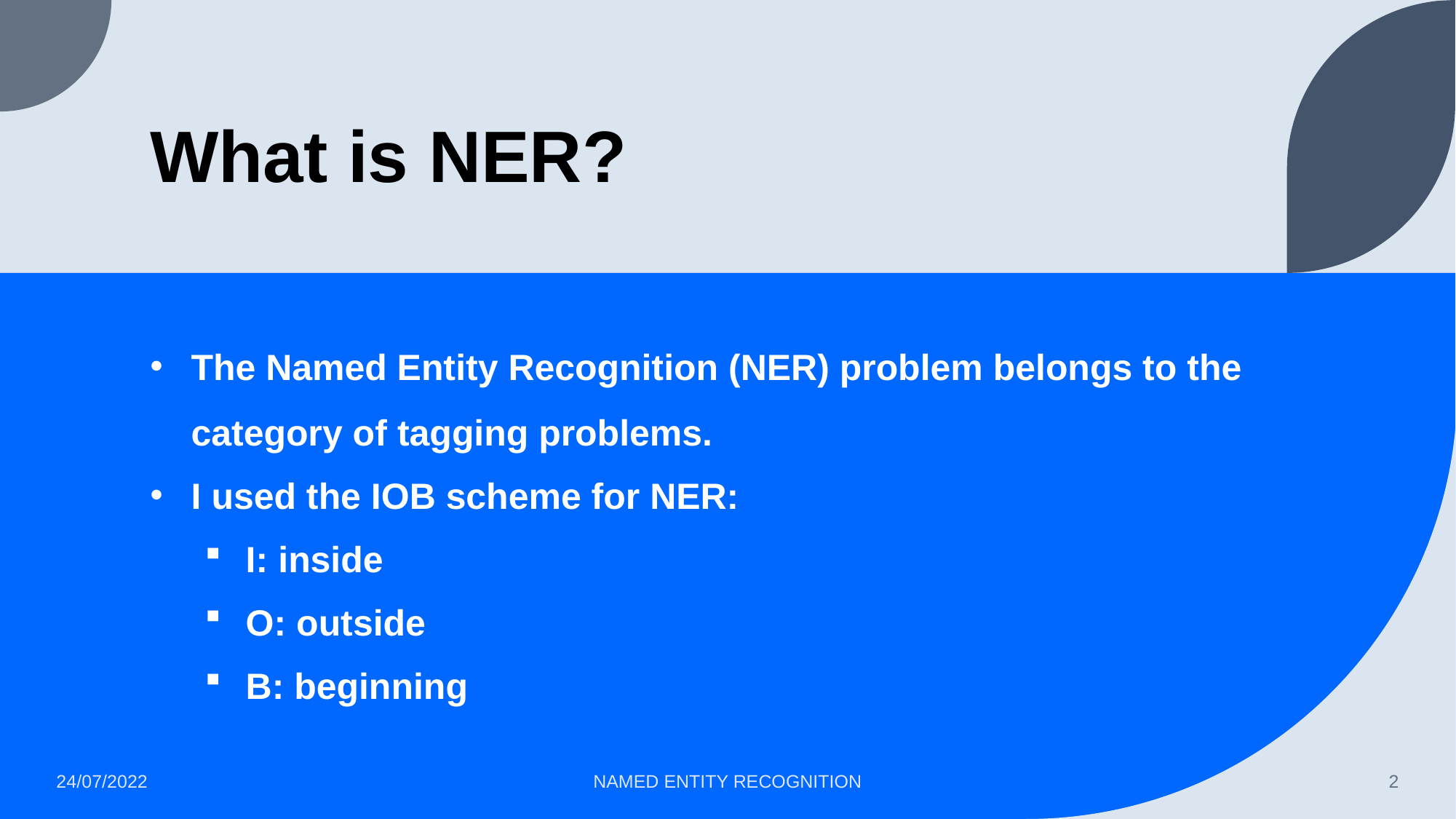

# What is NER?
The Named Entity Recognition (NER) problem belongs to the category of tagging problems.
I used the IOB scheme for NER:
I: inside
O: outside
B: beginning
24/07/2022
NAMED ENTITY RECOGNITION
2